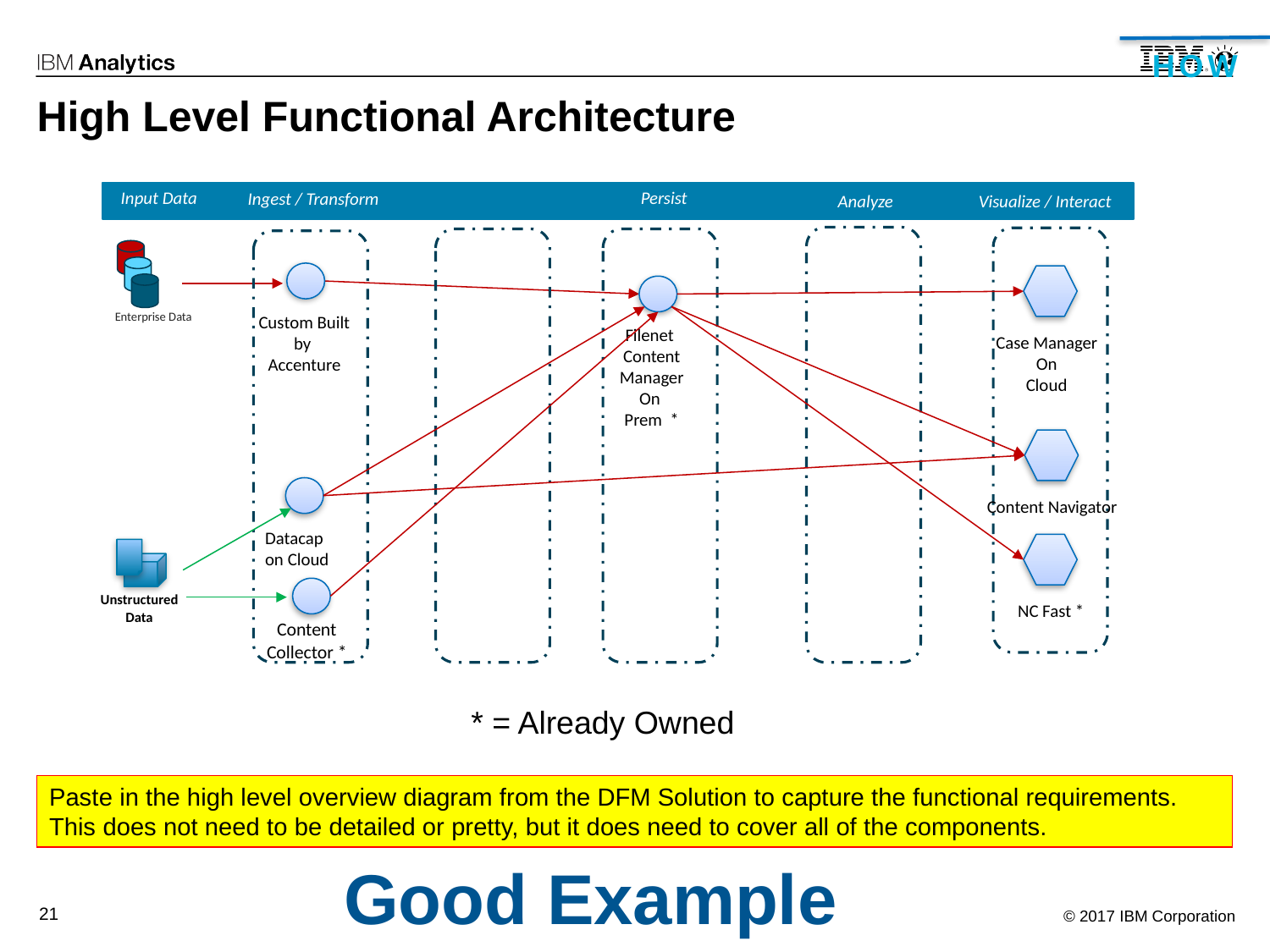

HOW
# High Level Functional Architecture
Input Data
Persist

Ingest / Transform
Analyze
Visualize / Interact

Enterprise Data

Custom Built by
Accenture

Filenet
Content Manager
On
Prem  *
Case Manager
On
Cloud

Content Navigator
Datacap on Cloud

Unstructured Data
NC Fast *
Content Collector *
* = Already Owned
Paste in the high level overview diagram from the DFM Solution to capture the functional requirements.
This does not need to be detailed or pretty, but it does need to cover all of the components.
Good Example